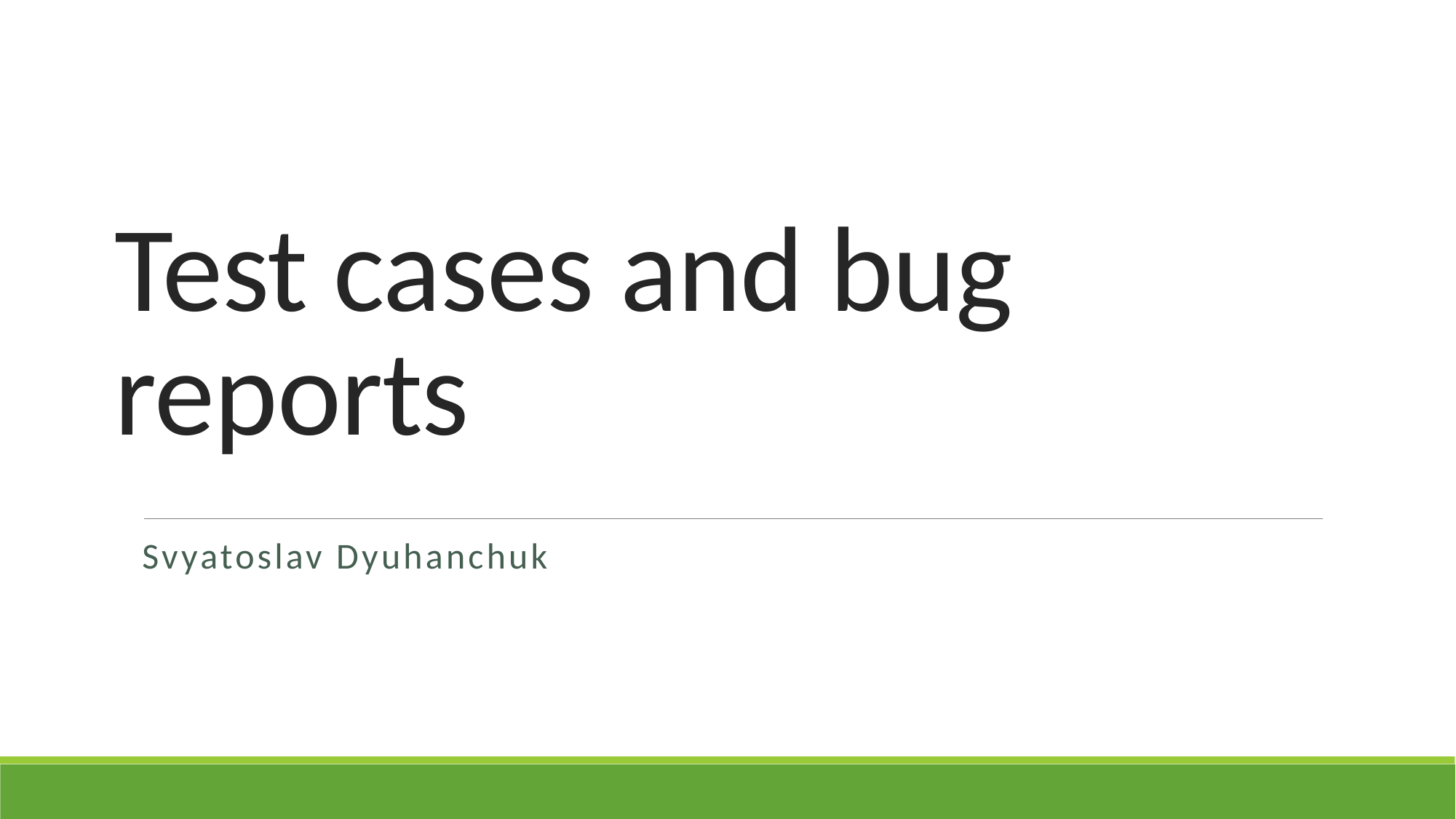

# Test cases and bug reports
Svyatoslav Dyuhanchuk